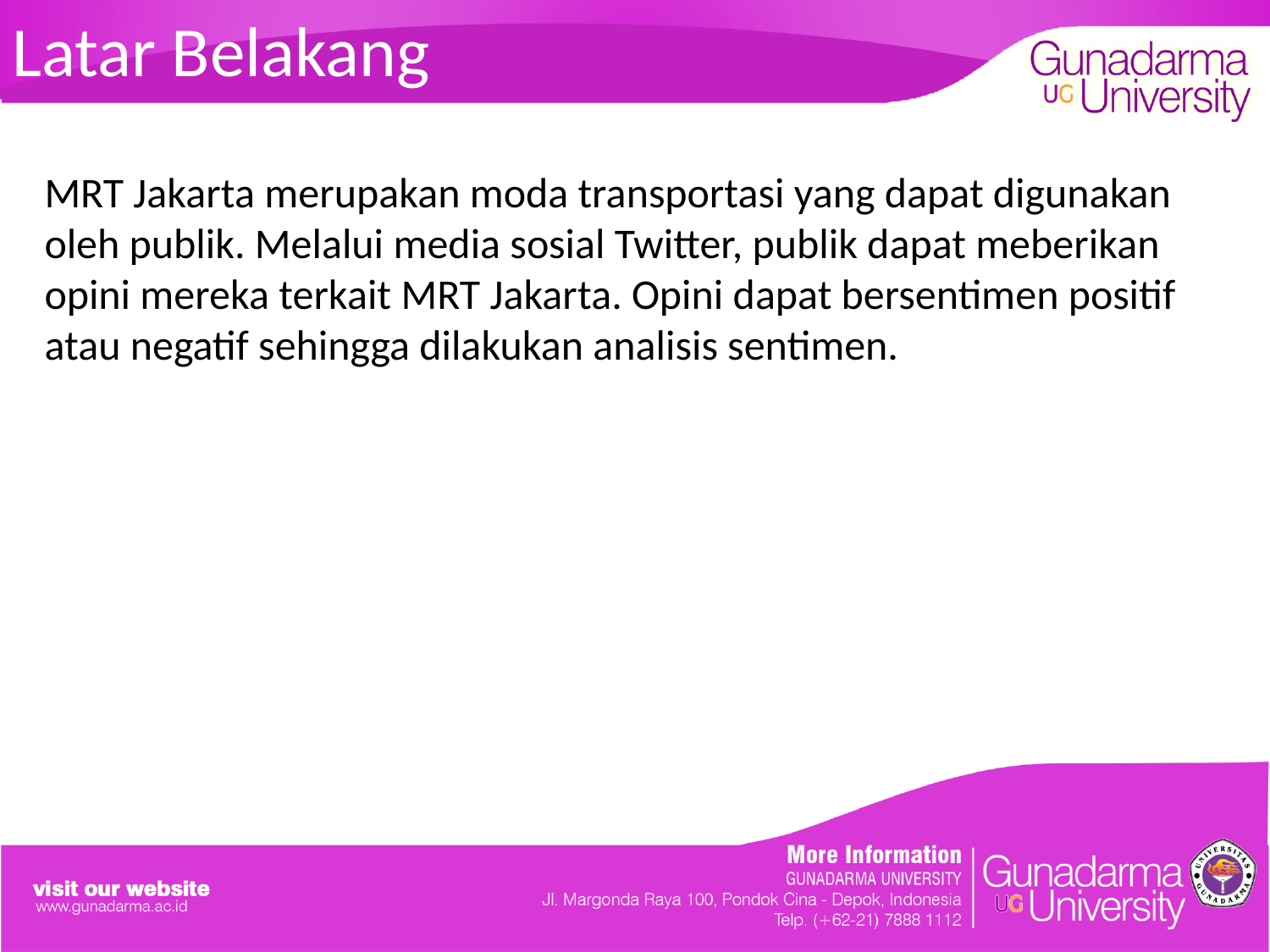

# Latar Belakang
MRT Jakarta merupakan moda transportasi yang dapat digunakan oleh publik. Melalui media sosial Twitter, publik dapat meberikan opini mereka terkait MRT Jakarta. Opini dapat bersentimen positif atau negatif sehingga dilakukan analisis sentimen.